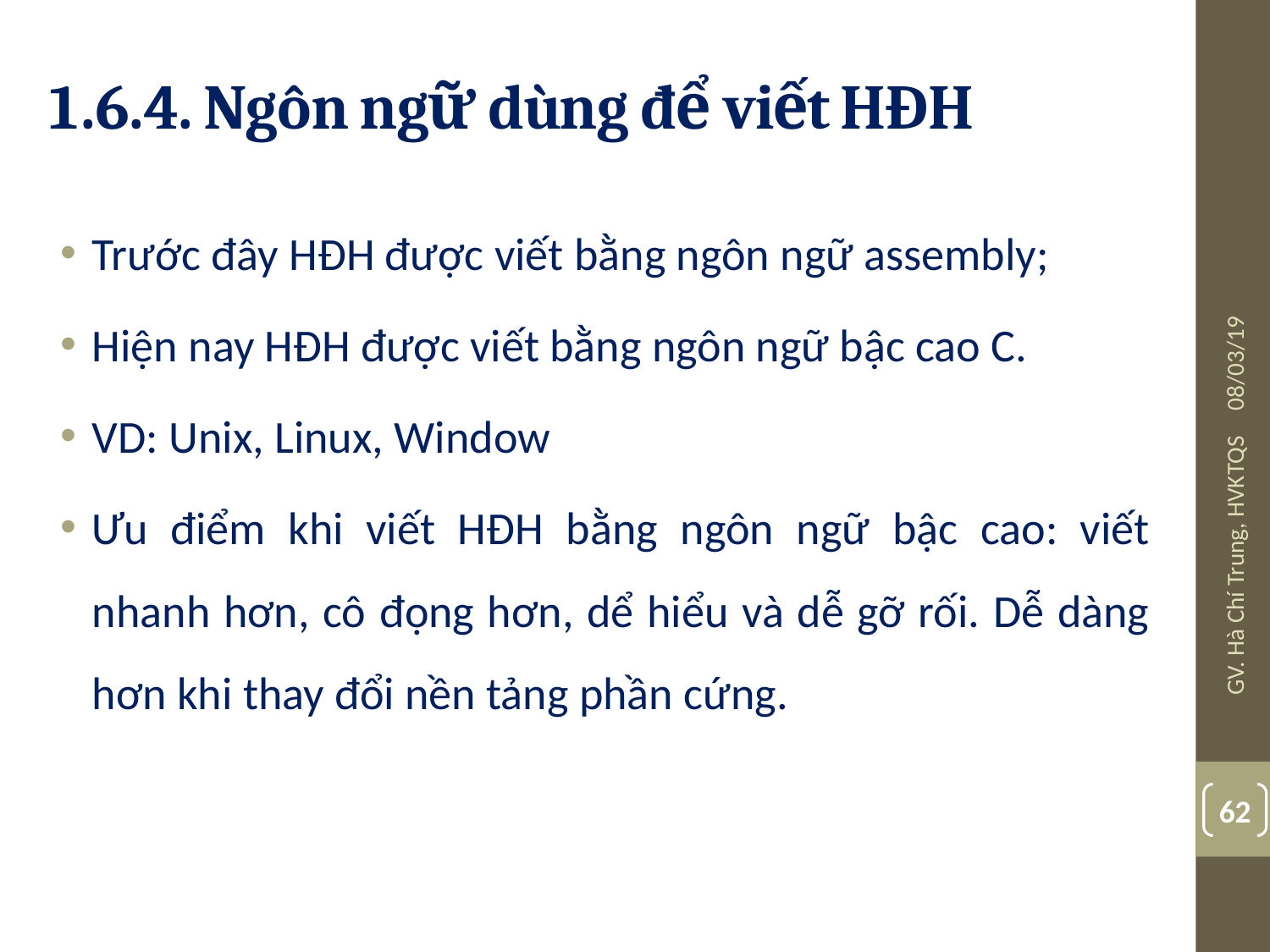

# 1.6.4. Ngôn ngữ dùng để viết HĐH
Trước đây HĐH được viết bằng ngôn ngữ assembly;
Hiện nay HĐH được viết bằng ngôn ngữ bậc cao C.
VD: Unix, Linux, Window
Ưu điểm khi viết HĐH bằng ngôn ngữ bậc cao: viết nhanh hơn, cô đọng hơn, dể hiểu và dễ gỡ rối. Dễ dàng hơn khi thay đổi nền tảng phần cứng.

08/03/19
GV. Hà Chí Trung, HVKTQS
62